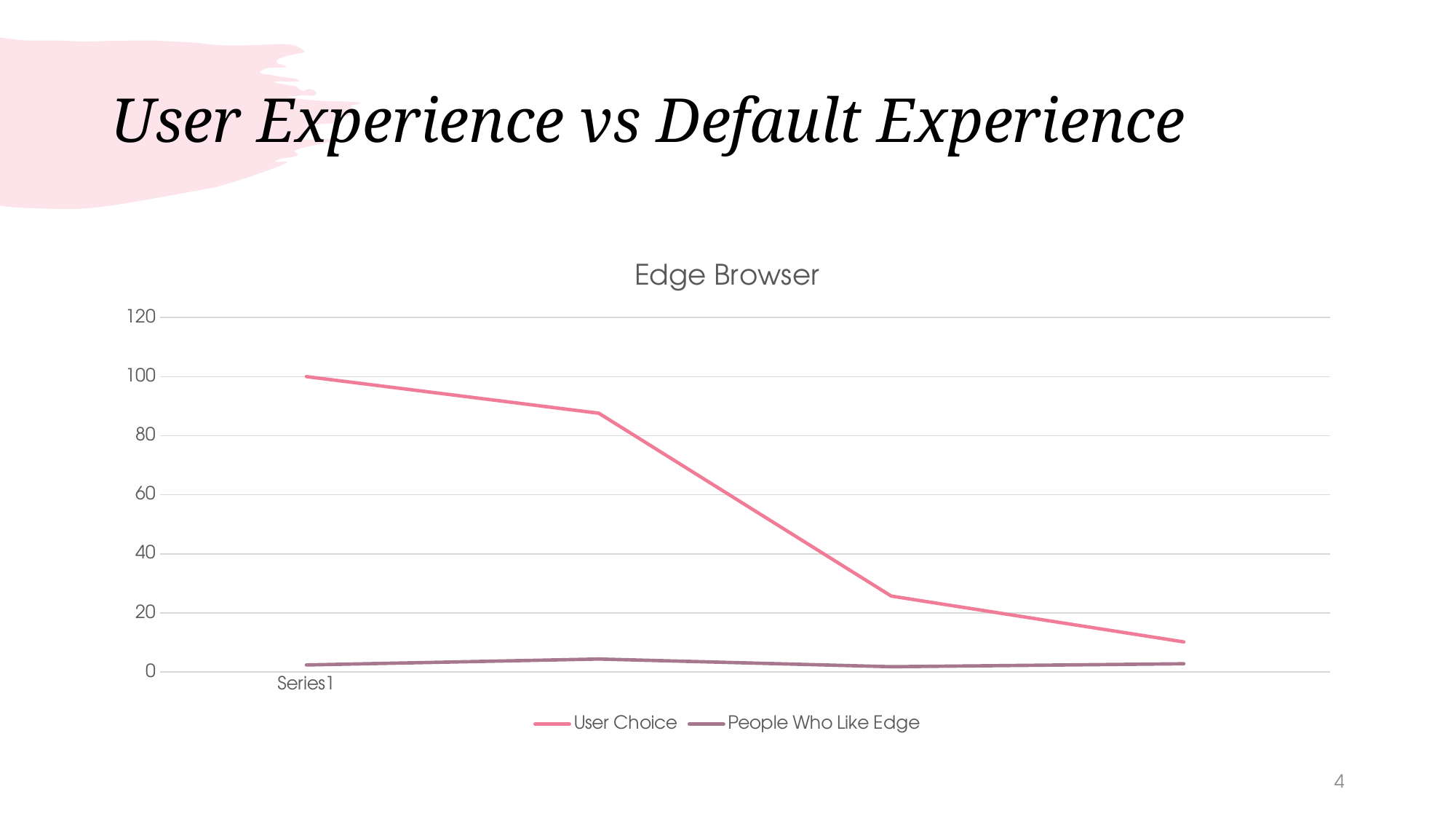

# User Experience vs Default Experience

### Chart: Edge Browser

| Category | User Choice | People Who Like Edge |
|---|---|---|
|  | 100.0 | 2.4 |
|  | 87.6 | 4.4 |
|  | 25.7 | 1.8 |
|  | 10.2 | 2.8 |
4